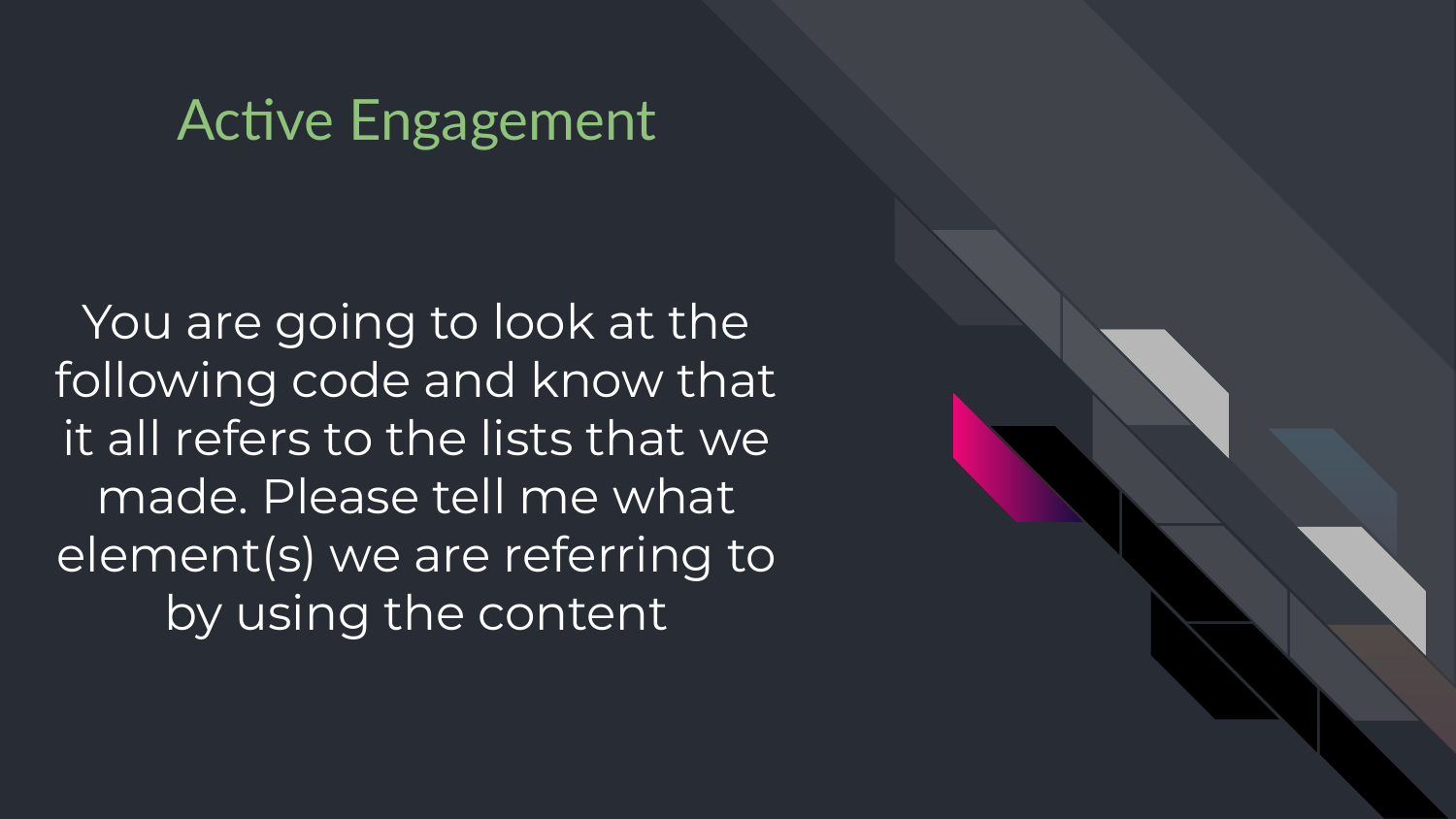

# You are going to look at the following code and know that it all refers to the lists that we made. Please tell me what element(s) we are referring to by using the content